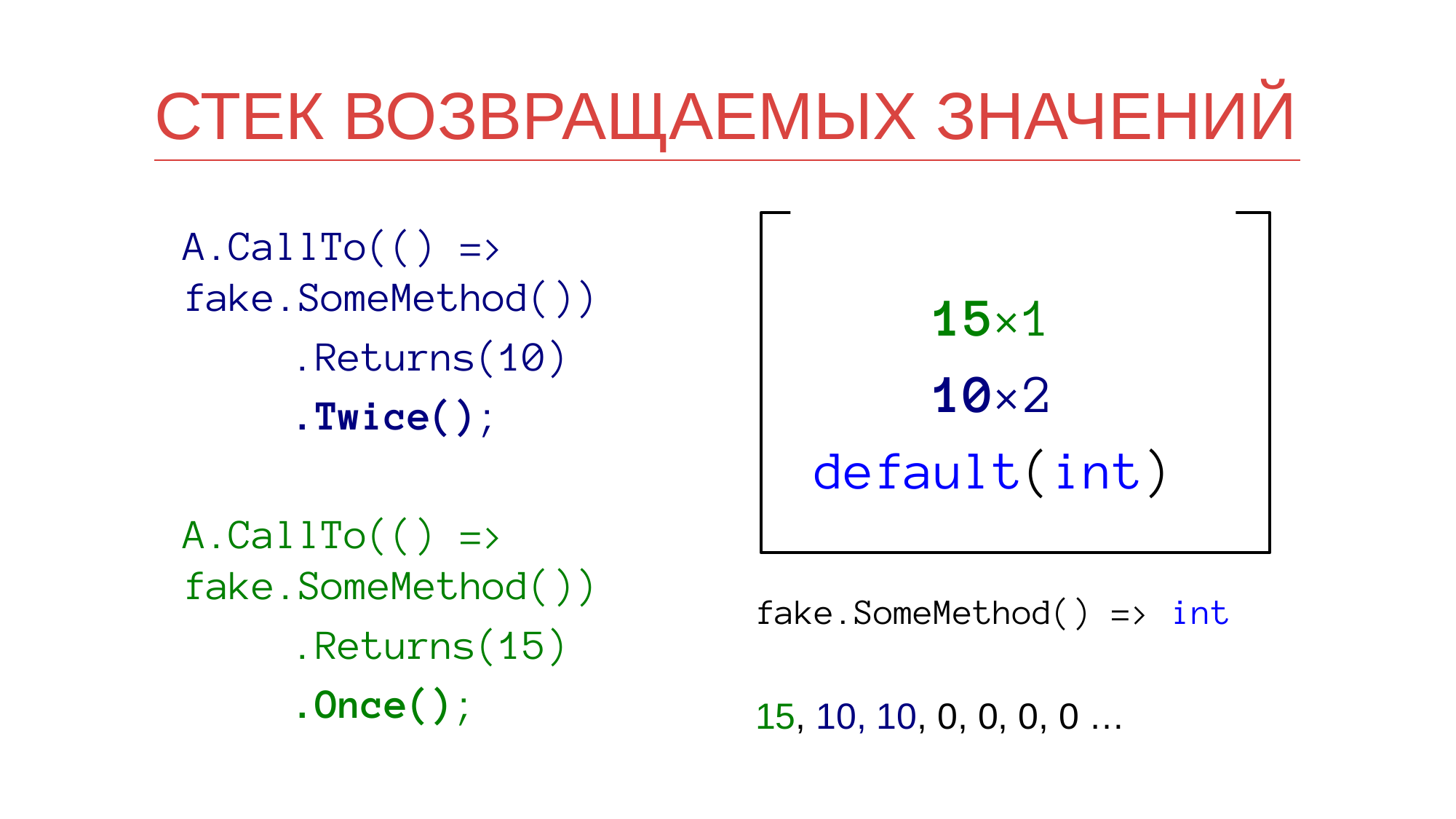

# Стек возвращаемых значений

A.CallTo(() => fake.SomeMethod())
	.Returns(10)
	.Twice();

A.CallTo(() => fake.SomeMethod())
	.Returns(15)
	.Once();

15×1
10×2
default(int)

fake.SomeMethod() => int
15, 10, 10, 0, 0, 0, 0 …